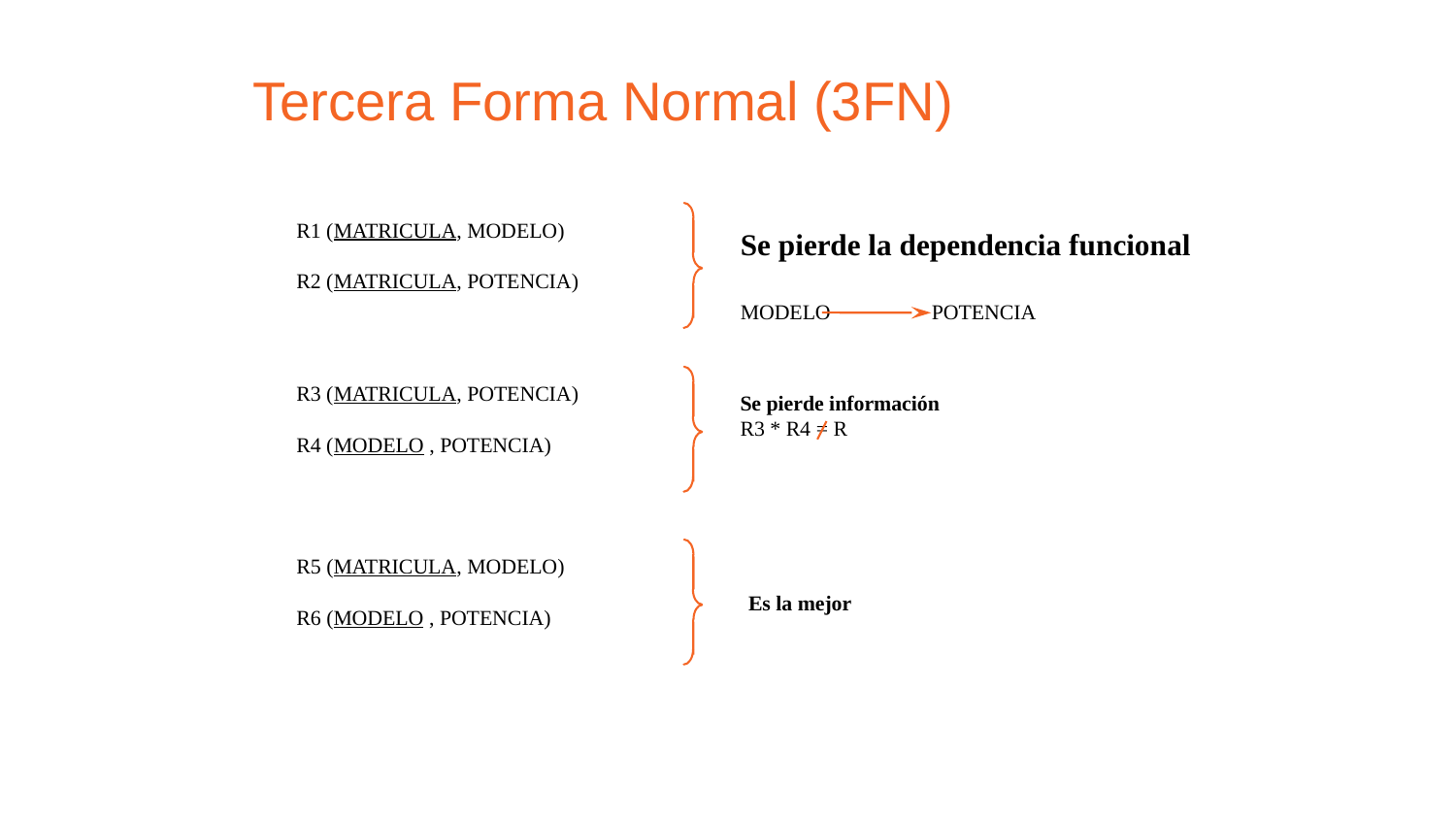

Tercera Forma Normal (3FN)

R1 (MATRICULA, MODELO)

R2 (MATRICULA, POTENCIA)
Se pierde la dependencia funcional

MODELO                   POTENCIA

R3 (MATRICULA, POTENCIA)

R4 (MODELO , POTENCIA)

Se pierde información
R3 * R4 = R

R5 (MATRICULA, MODELO)

R6 (MODELO , POTENCIA)

Es la mejor